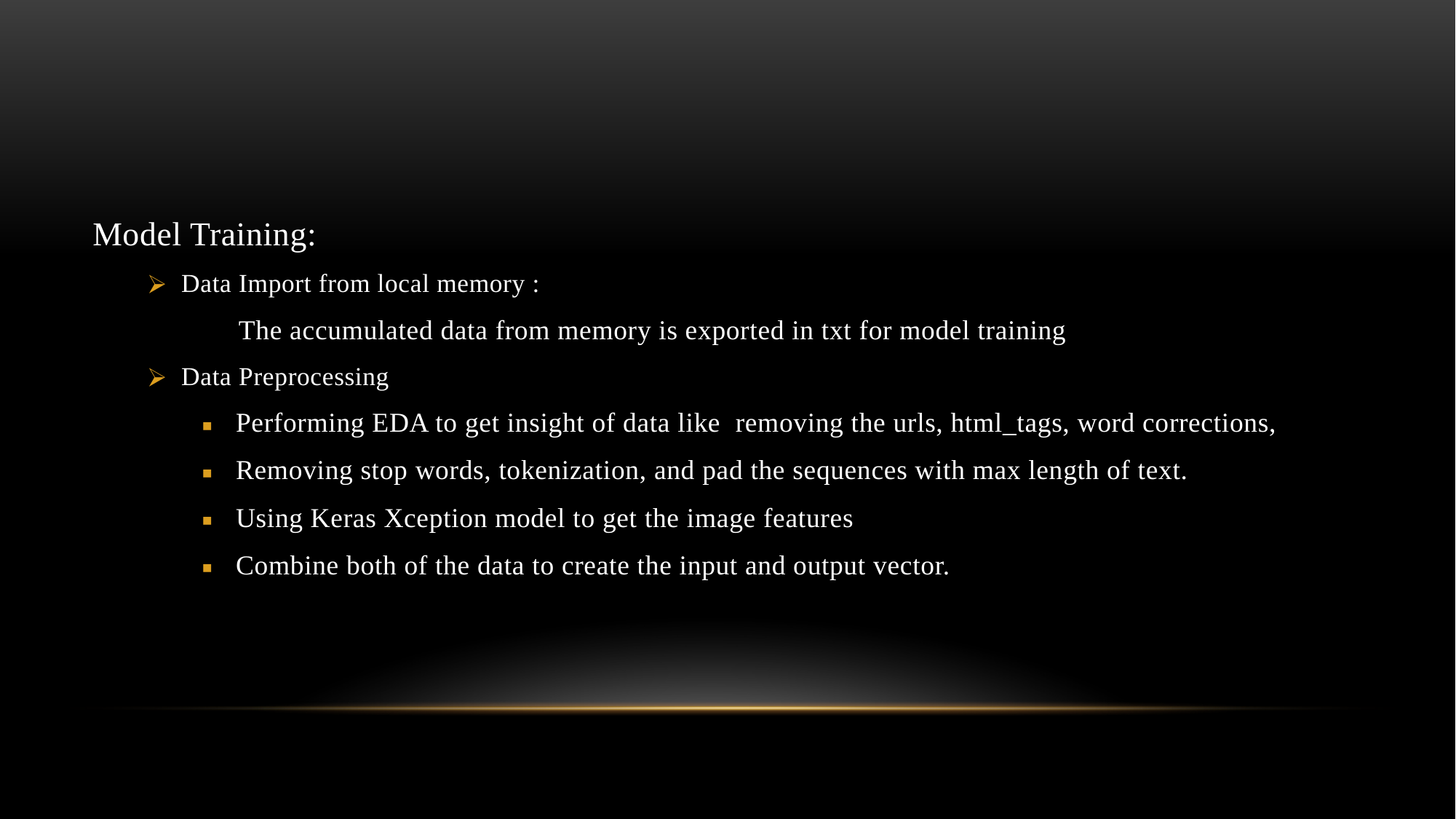

Model Training:
Data Import from local memory :
     The accumulated data from memory is exported in txt for model training
Data Preprocessing
Performing EDA to get insight of data like  removing the urls, html_tags, word corrections,
Removing stop words, tokenization, and pad the sequences with max length of text.
Using Keras Xception model to get the image features
Combine both of the data to create the input and output vector.